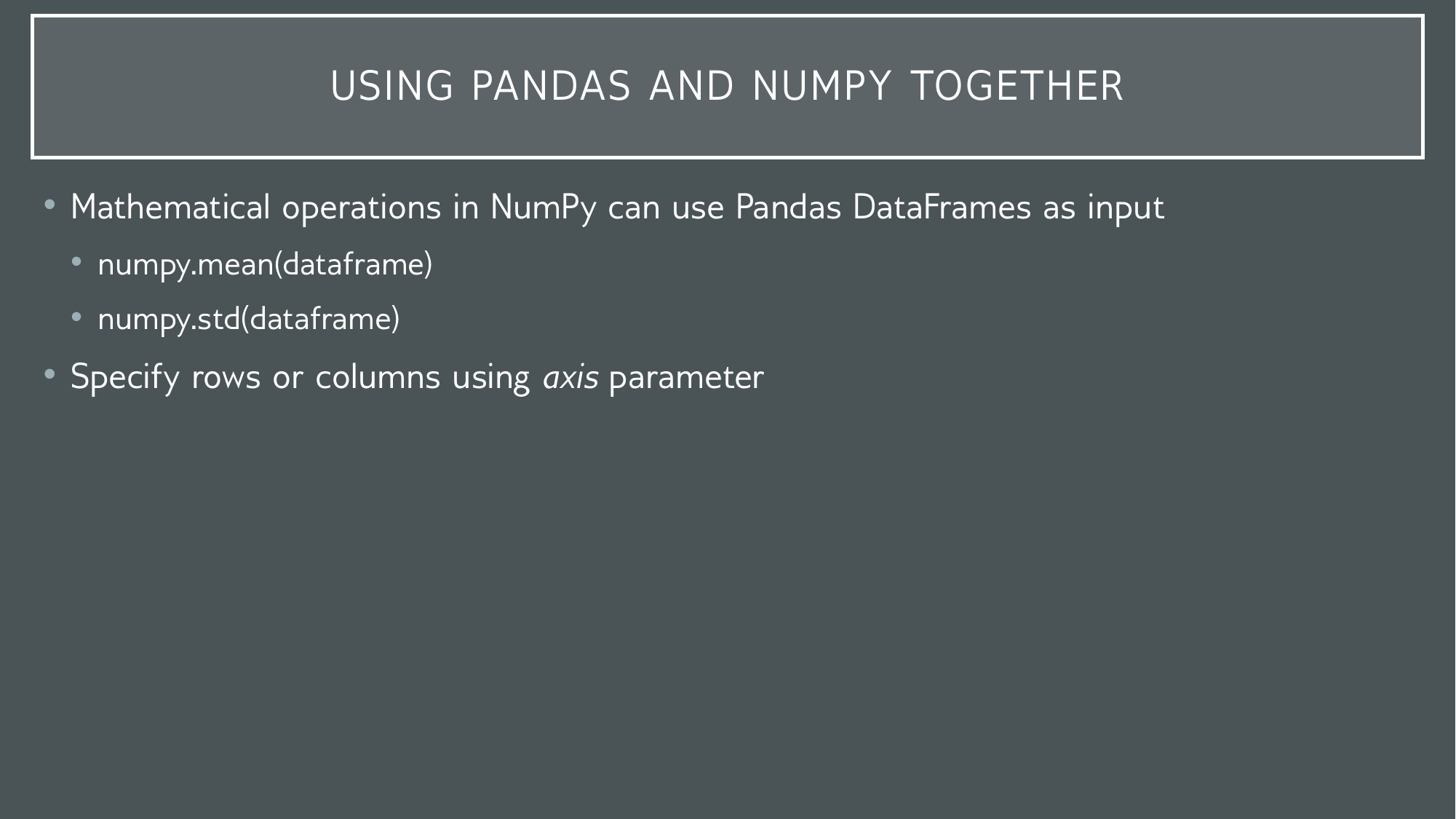

# Using pandas and numpy together
Mathematical operations in NumPy can use Pandas DataFrames as input
numpy.mean(dataframe)
numpy.std(dataframe)
Specify rows or columns using axis parameter